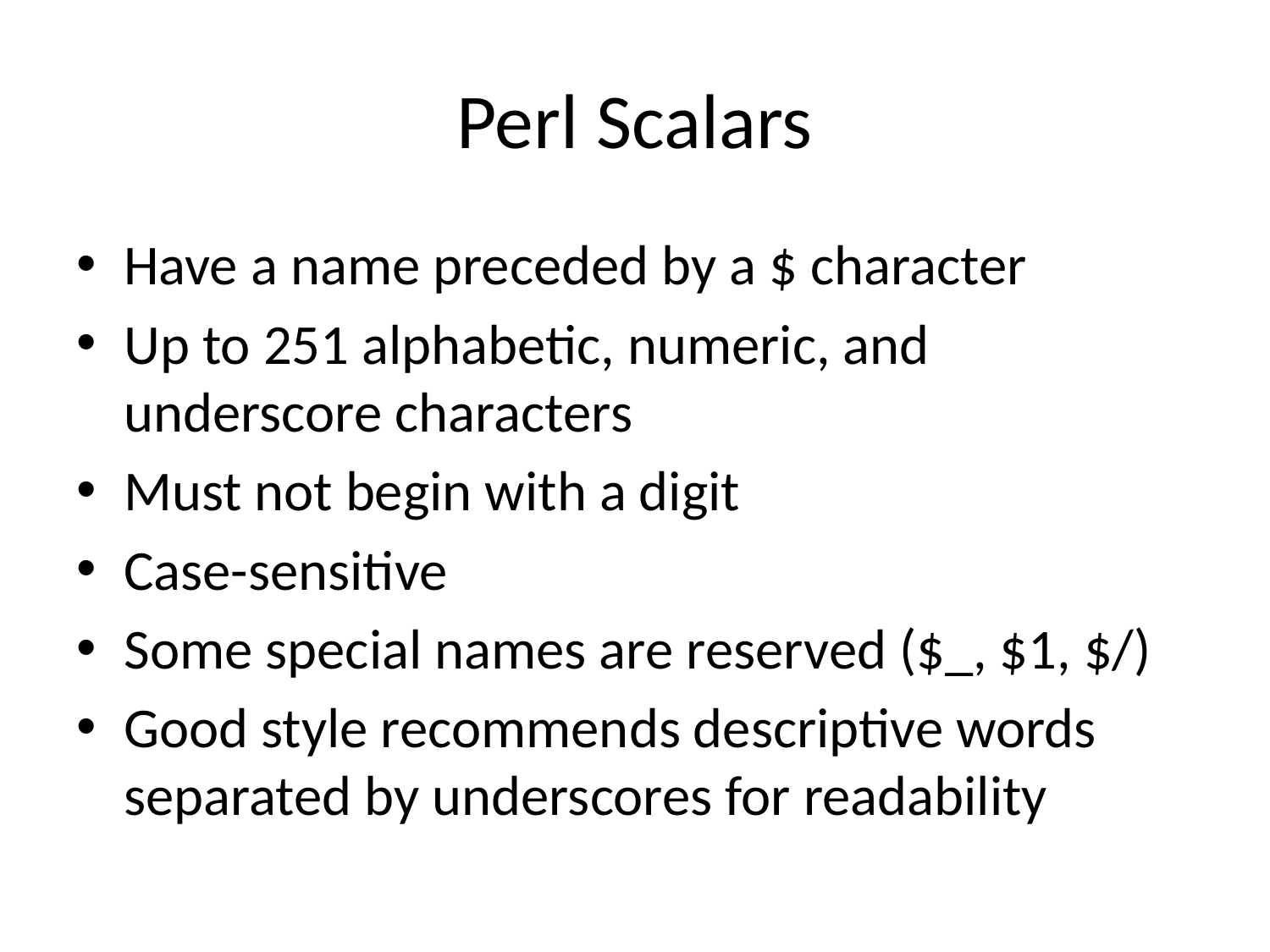

# Perl Scalars
Have a name preceded by a $ character
Up to 251 alphabetic, numeric, and underscore characters
Must not begin with a digit
Case-sensitive
Some special names are reserved ($_, $1, $/)
Good style recommends descriptive words separated by underscores for readability